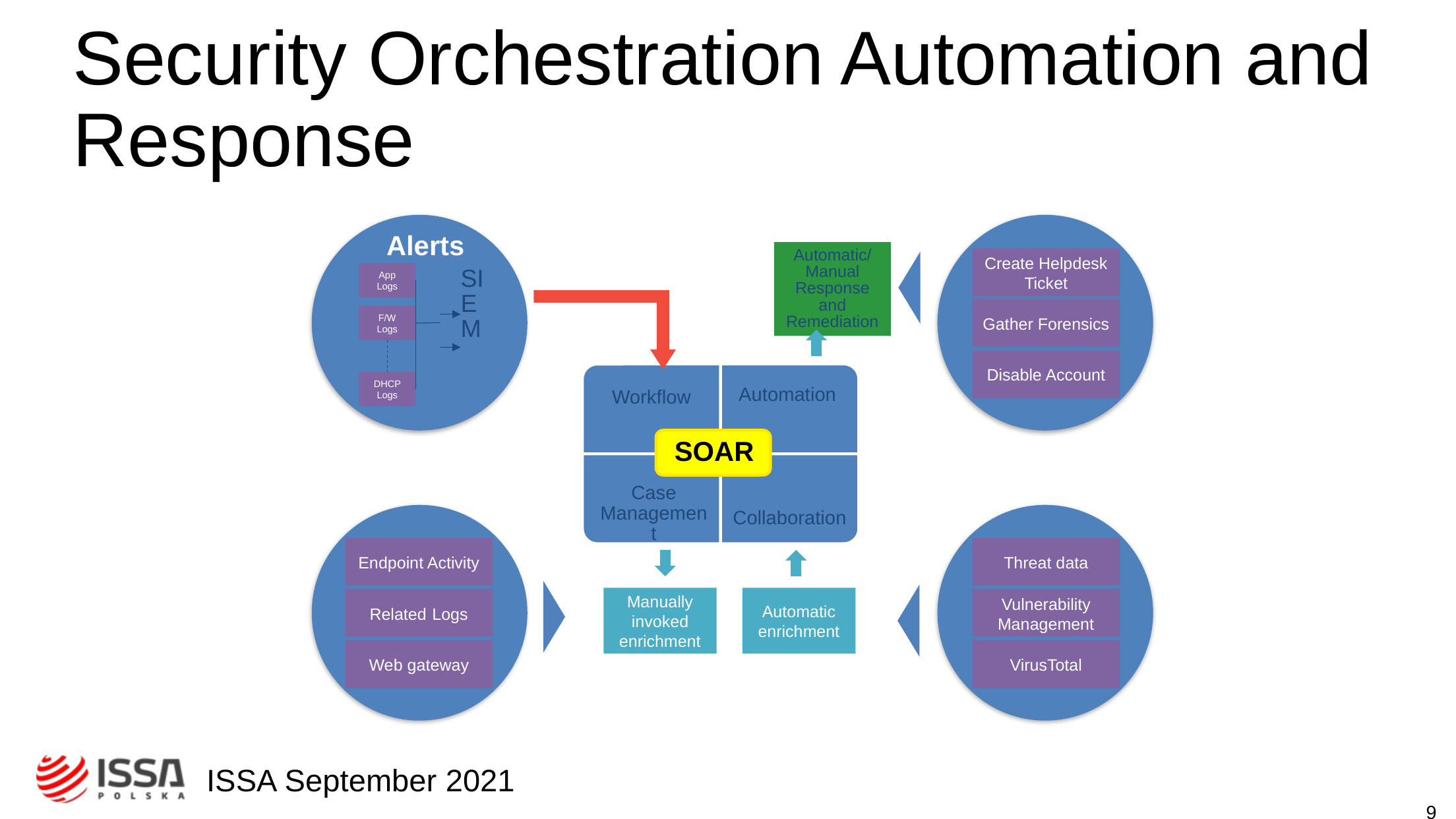

# Security Orchestration Automation and Response

Alerts
Automatic/
Manual Response and Remediation
Create Helpdesk Ticket
App Logs
SIEM

Gather Forensics
F/W Logs

Disable Account
Workflow

Automation

Case Management
Collaboration
SOAR
DHCP Logs

Endpoint Activity
Threat data

Manually invoked enrichment
Automatic enrichment
Related Logs
Vulnerability Management

Web gateway
VirusTotal